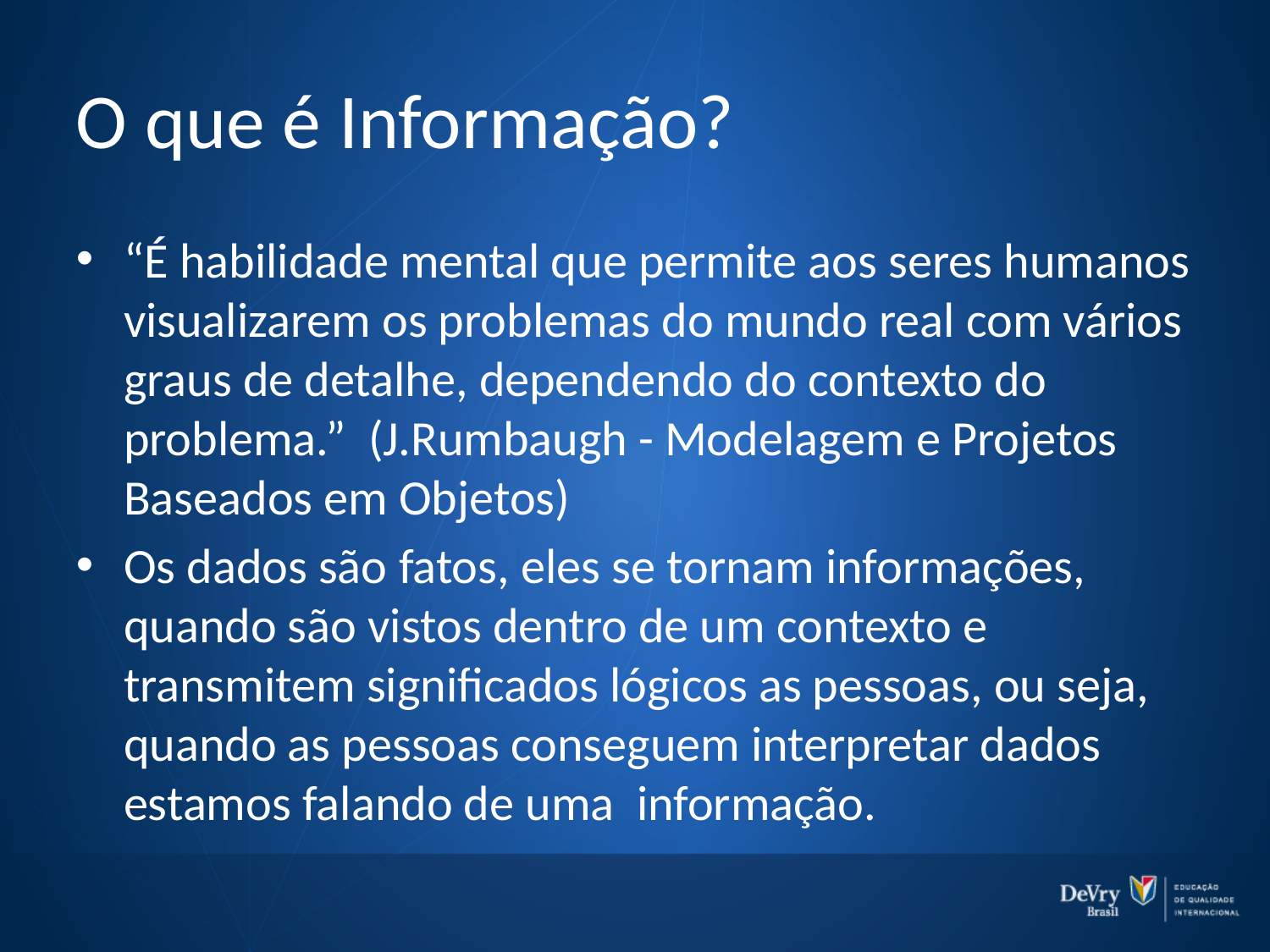

# O que é Informação?
“É habilidade mental que permite aos seres humanos visualizarem os problemas do mundo real com vários graus de detalhe, dependendo do contexto do problema.”  (J.Rumbaugh - Modelagem e Projetos Baseados em Objetos)
Os dados são fatos, eles se tornam informações, quando são vistos dentro de um contexto e transmitem significados lógicos as pessoas, ou seja, quando as pessoas conseguem interpretar dados estamos falando de uma  informação.